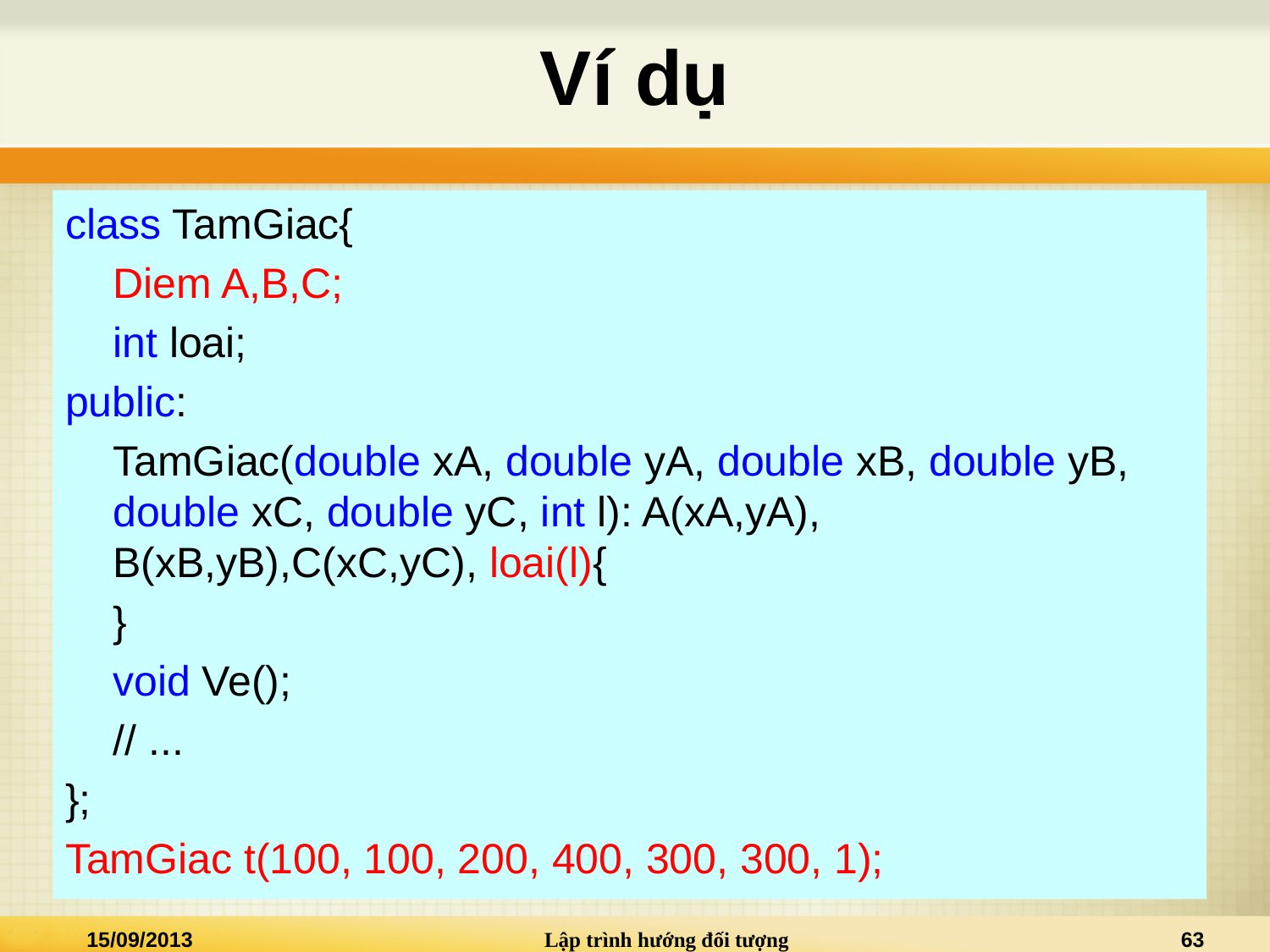

# Ví dụ
class TamGiac{
	Diem A,B,C;
	int loai;
public:
	TamGiac(double xA, double yA, double xB, double yB, double xC, double yC, int l): A(xA,yA), B(xB,yB),C(xC,yC), loai(l){
	}
	void Ve();
	// ...
};
TamGiac t(100, 100, 200, 400, 300, 300, 1);
15/09/2013
Lập trình hướng đối tượng
63